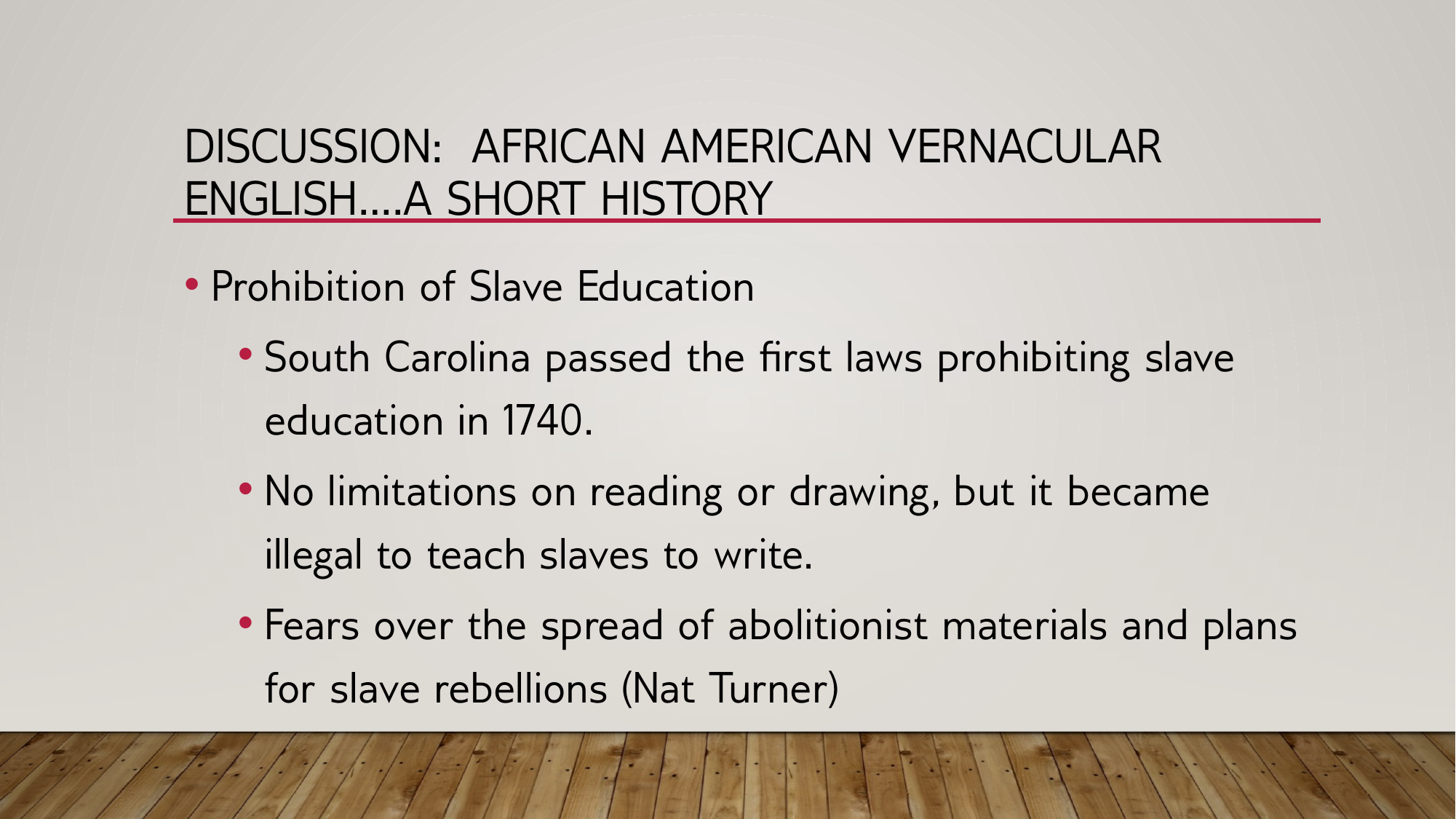

# Discussion:  African American Vernacular English….A Short History
Prohibition of Slave Education
South Carolina passed the first laws prohibiting slave education in 1740.
No limitations on reading or drawing, but it became illegal to teach slaves to write.
Fears over the spread of abolitionist materials and plans for slave rebellions (Nat Turner)